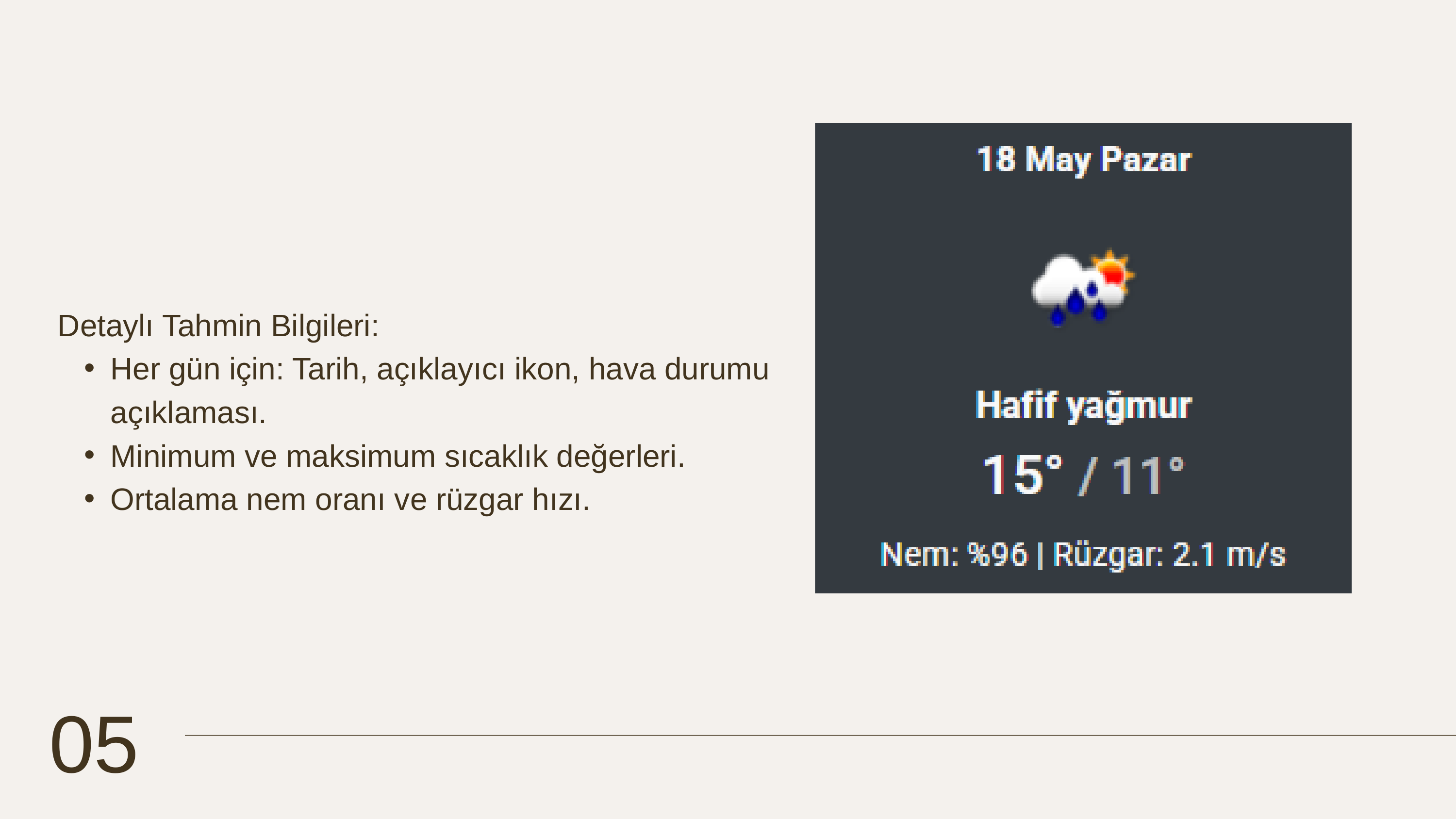

Detaylı Tahmin Bilgileri:
Her gün için: Tarih, açıklayıcı ikon, hava durumu açıklaması.
Minimum ve maksimum sıcaklık değerleri.
Ortalama nem oranı ve rüzgar hızı.

05